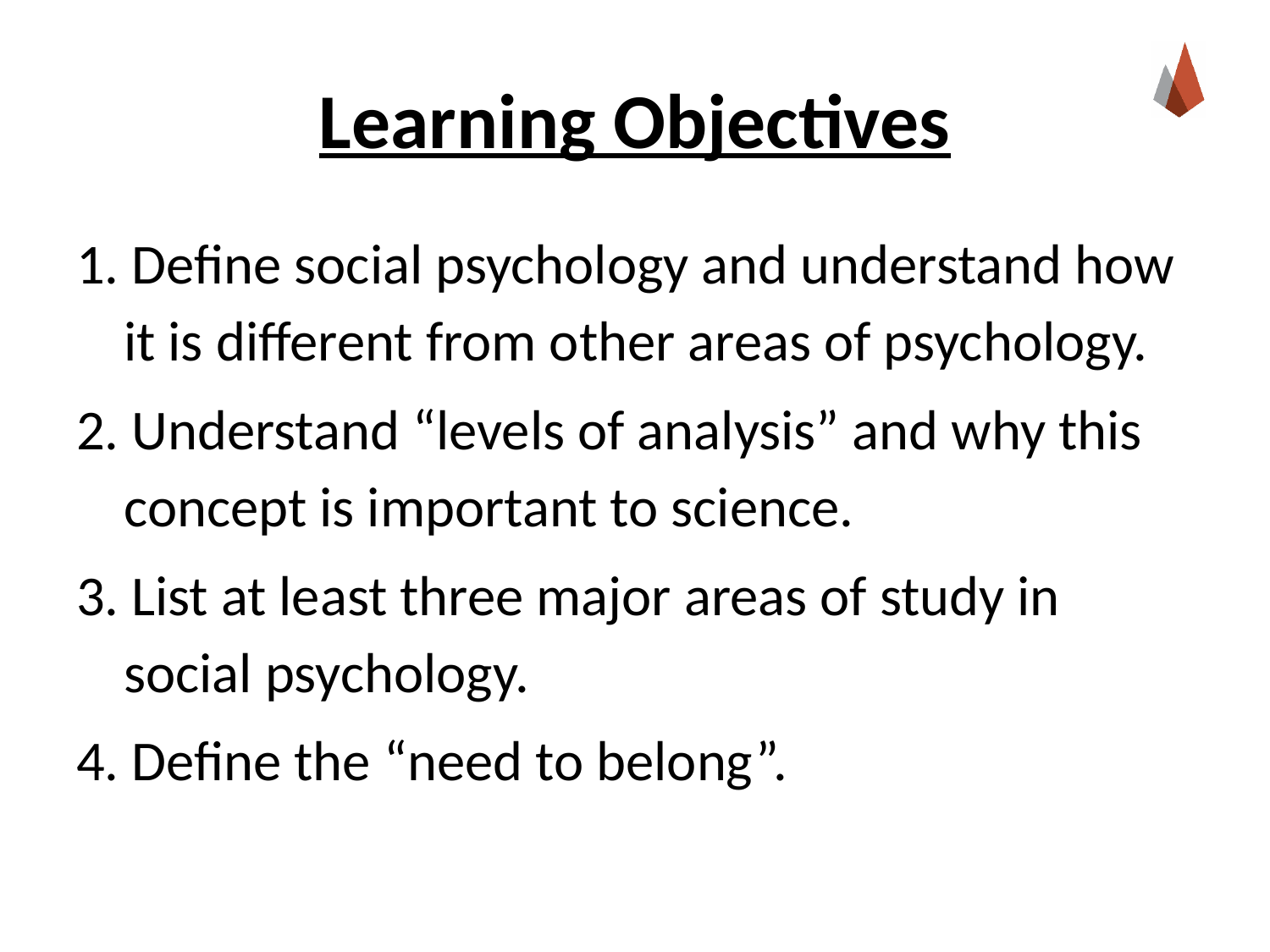

# Learning Objectives
1. Define social psychology and understand how it is different from other areas of psychology.
2. Understand “levels of analysis” and why this concept is important to science.
3. List at least three major areas of study in social psychology.
4. Define the “need to belong”.